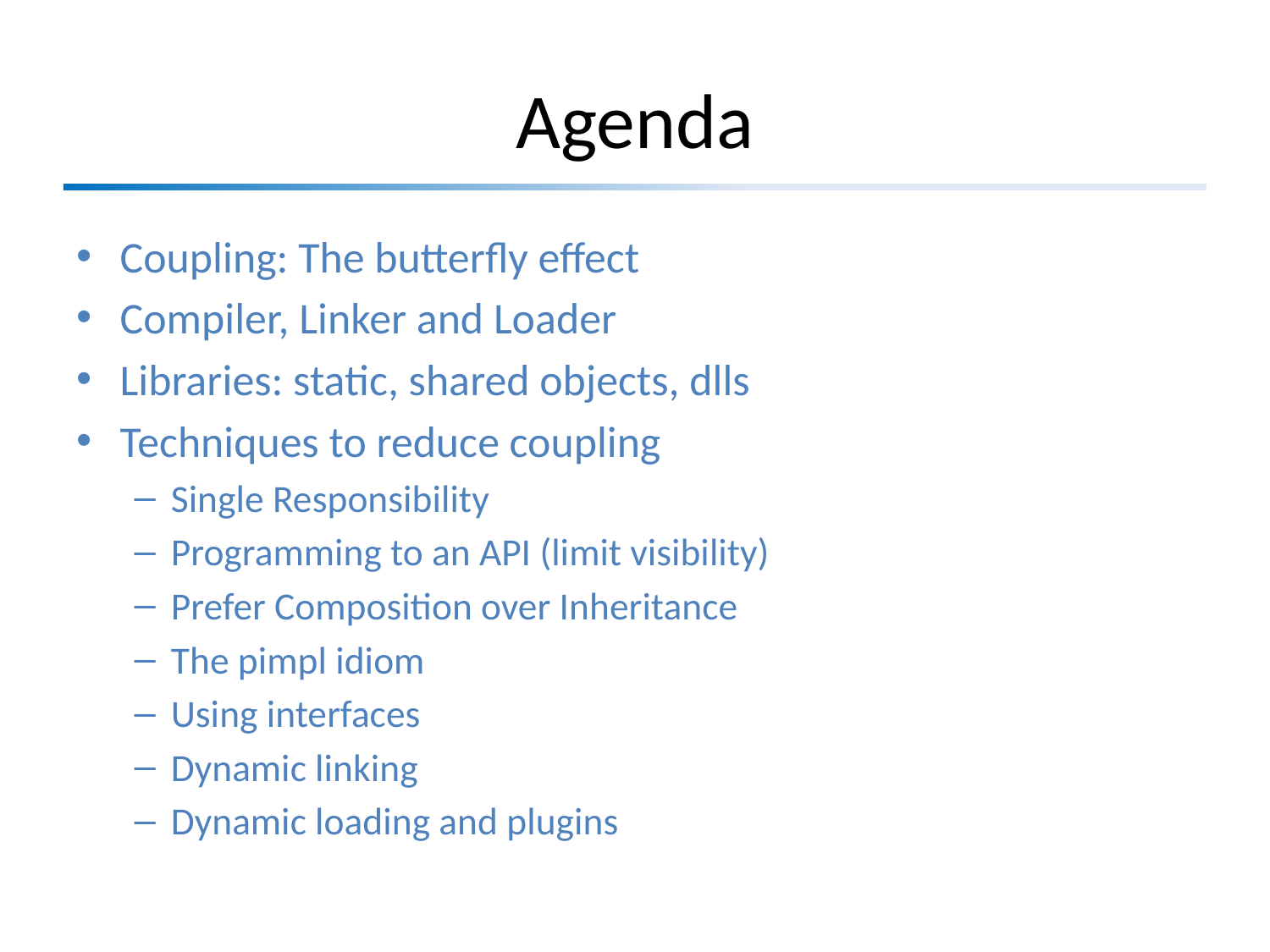

# Agenda
Coupling: The butterfly effect
Compiler, Linker and Loader
Libraries: static, shared objects, dlls
Techniques to reduce coupling
Single Responsibility
Programming to an API (limit visibility)
Prefer Composition over Inheritance
The pimpl idiom
Using interfaces
Dynamic linking
Dynamic loading and plugins